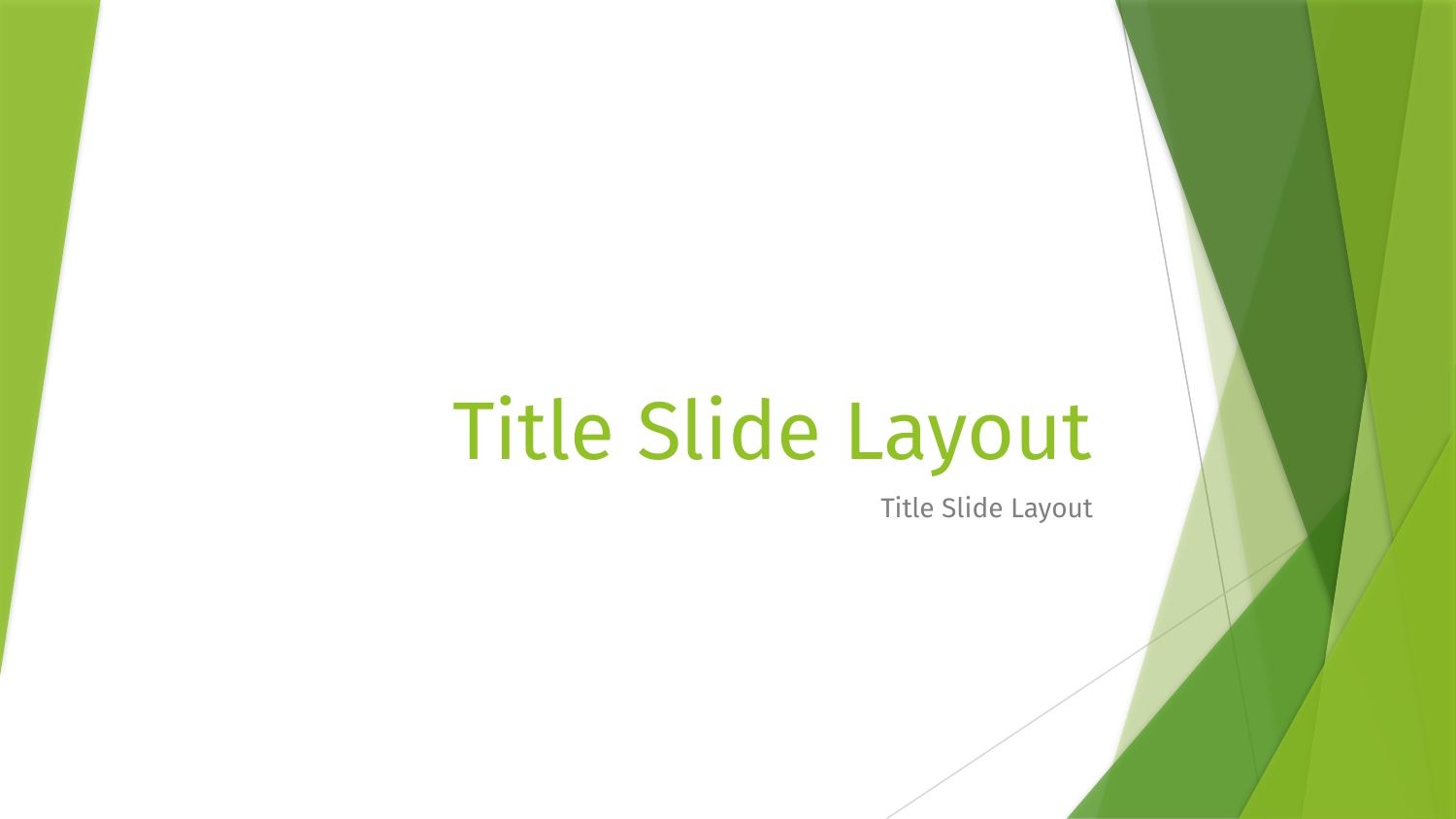

# Title Slide Layout
Title Slide Layout